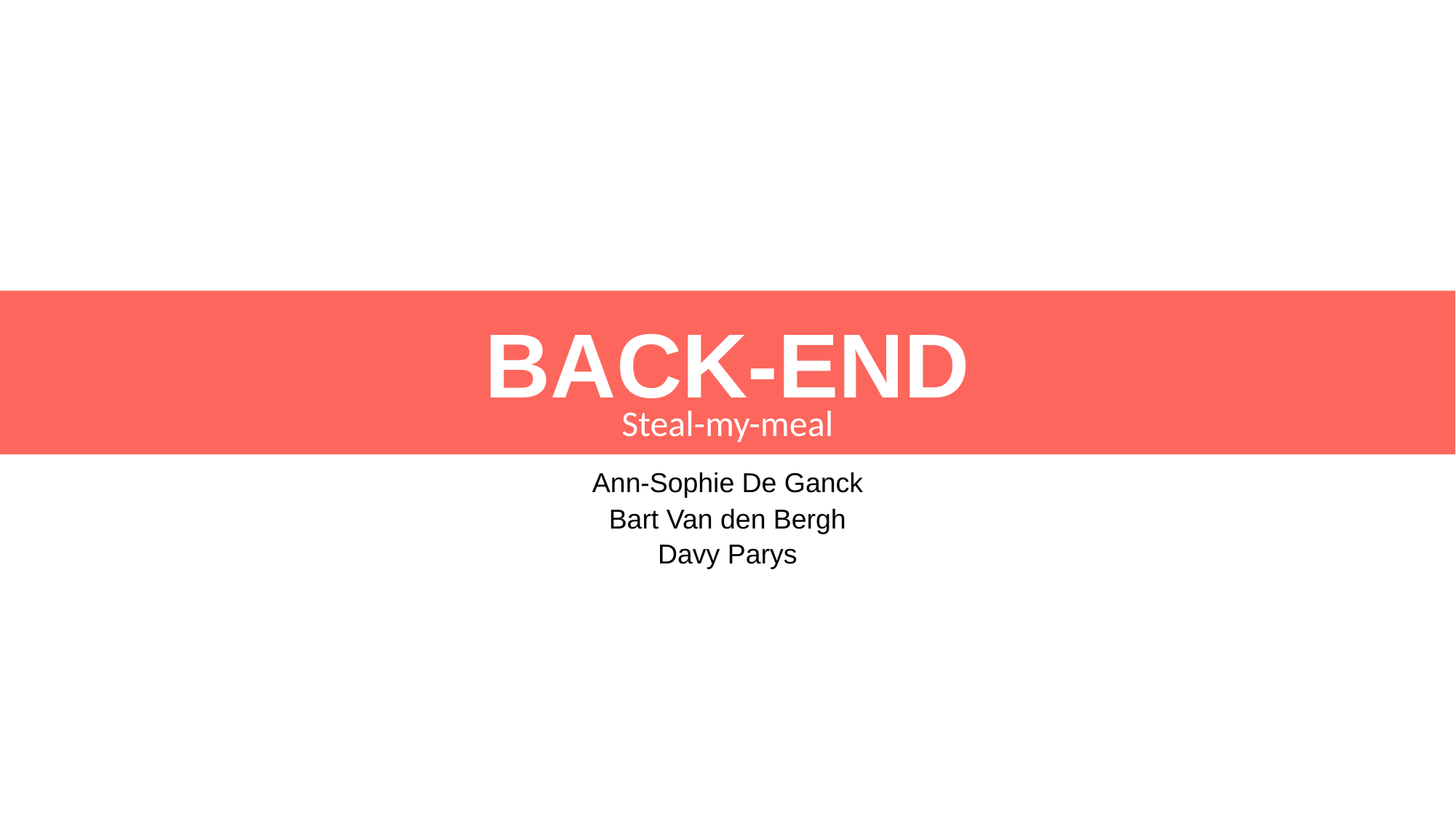

# BACK-END

Steal-my-meal
Ann-Sophie De Ganck
Bart Van den Bergh
Davy Parys